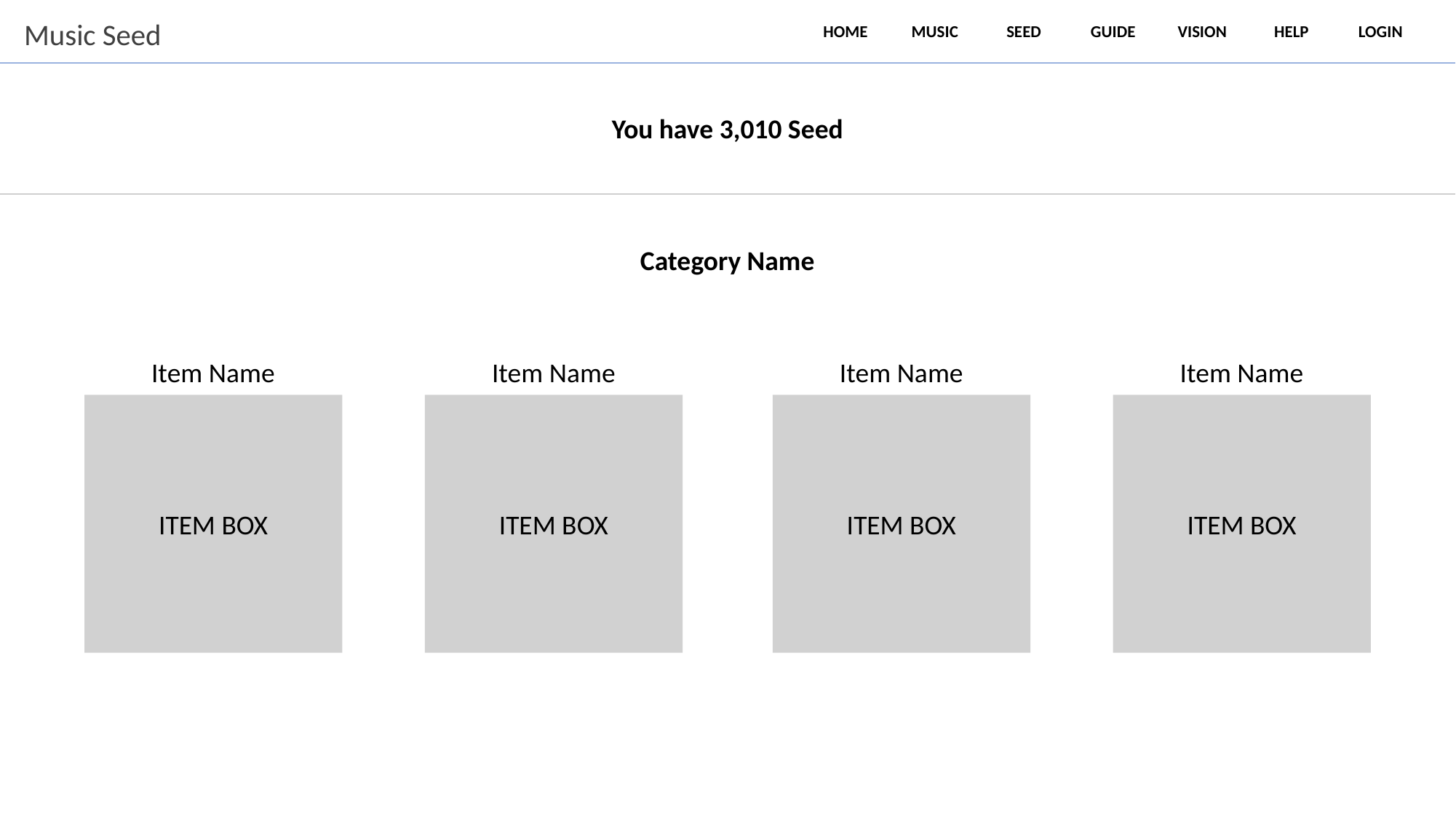

| You have 3,010 Seed |
| --- |
Category Name
Item Name
Item Name
Item Name
Item Name
ITEM BOX
ITEM BOX
ITEM BOX
ITEM BOX